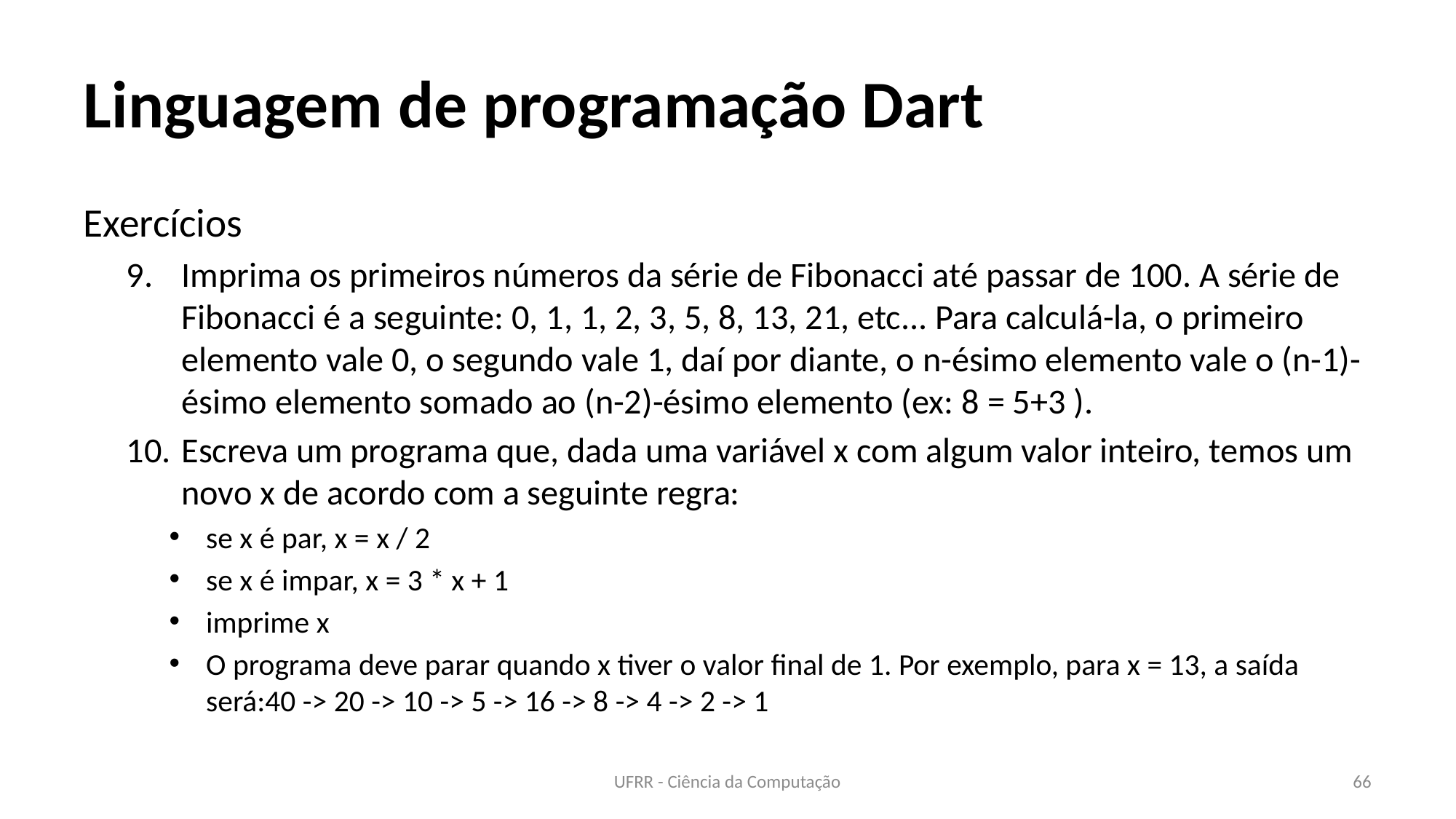

# Linguagem de programação Dart
Exercícios
Imprima os primeiros números da série de Fibonacci até passar de 100. A série de Fibonacci é a seguinte: 0, 1, 1, 2, 3, 5, 8, 13, 21, etc... Para calculá-la, o primeiro elemento vale 0, o segundo vale 1, daí por diante, o n-ésimo elemento vale o (n-1)-ésimo elemento somado ao (n-2)-ésimo elemento (ex: 8 = 5+3 ).
Escreva um programa que, dada uma variável x com algum valor inteiro, temos um novo x de acordo com a seguinte regra:
se x é par, x = x / 2
se x é impar, x = 3 * x + 1
imprime x
O programa deve parar quando x tiver o valor final de 1. Por exemplo, para x = 13, a saída será:40 -> 20 -> 10 -> 5 -> 16 -> 8 -> 4 -> 2 -> 1

UFRR - Ciência da Computação
66